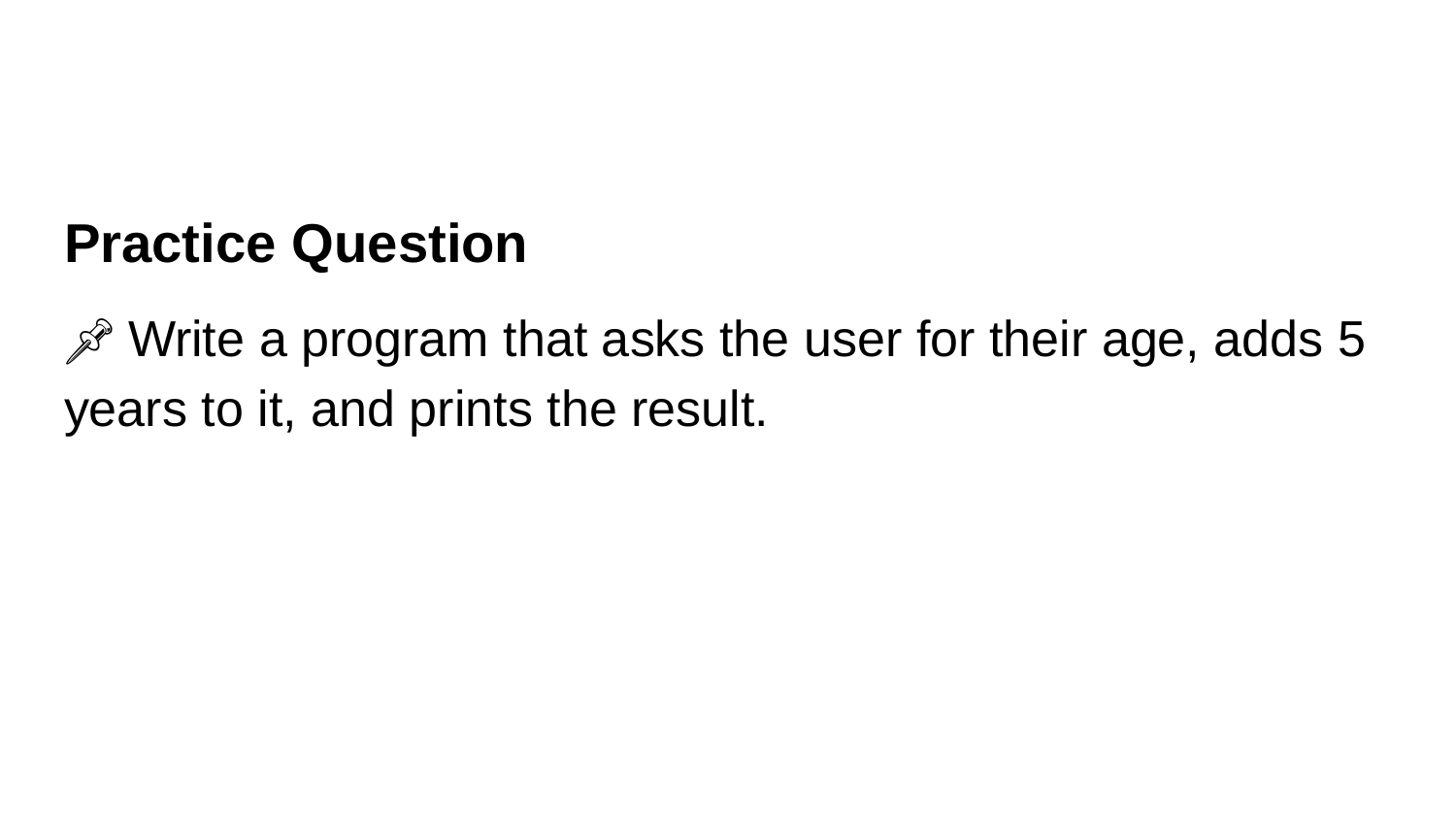

Practice Question
📌 Write a program that asks the user for their age, adds 5 years to it, and prints the result.